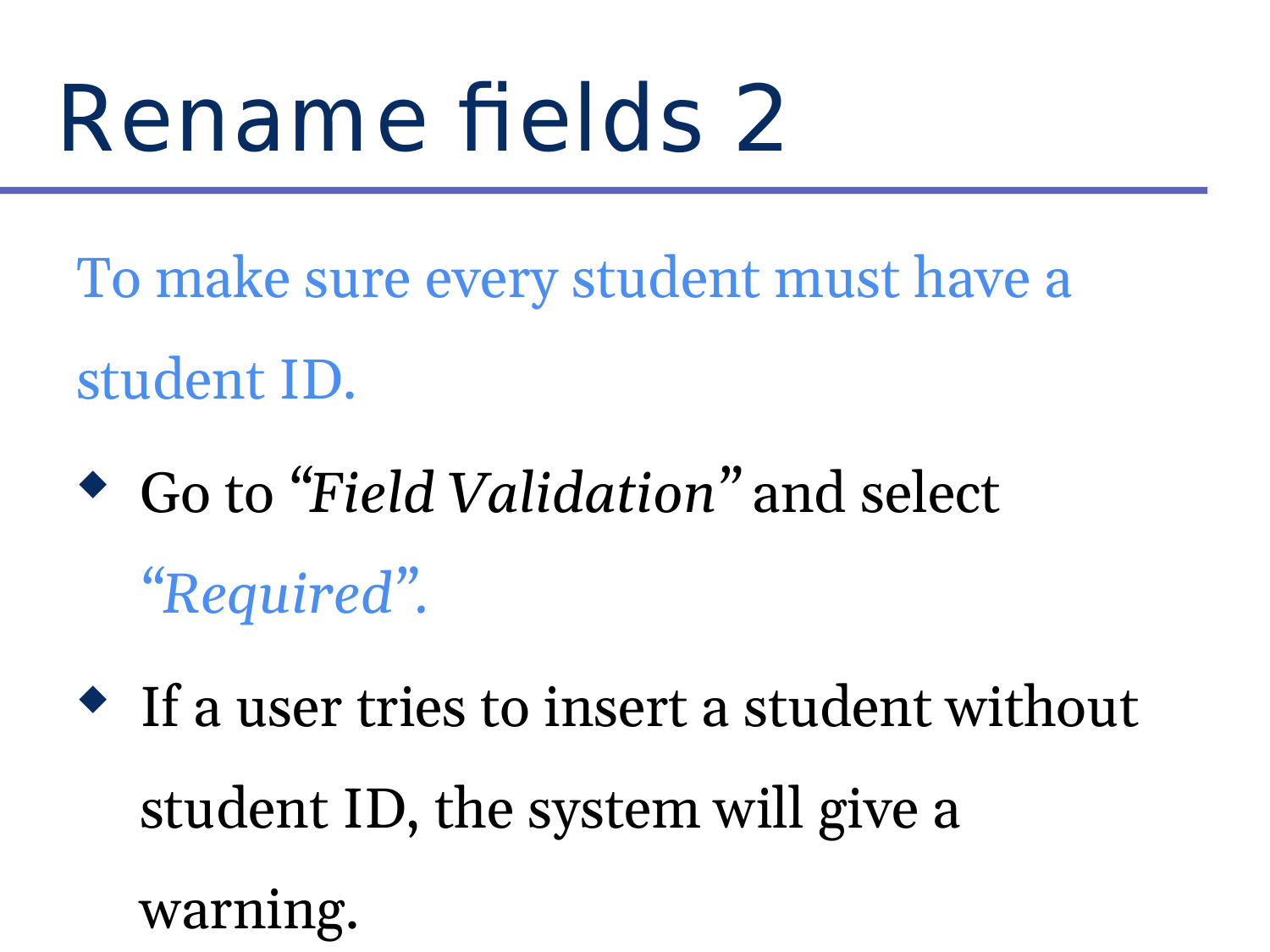

# Rename fields 2
To make sure every student must have a student ID.
Go to “Field Validation” and select “Required”.
If a user tries to insert a student without student ID, the system will give a warning.